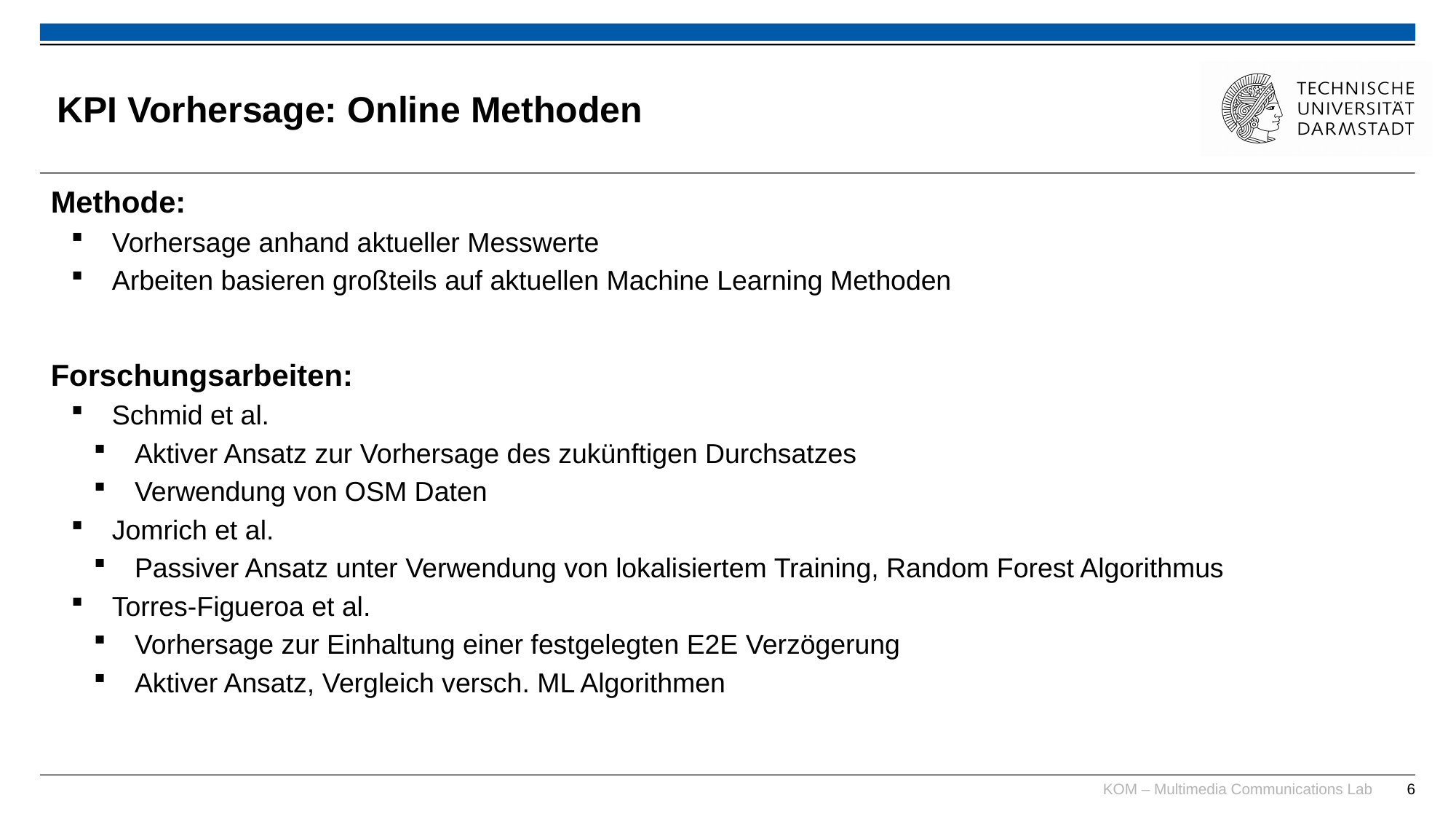

# KPI Vorhersage: Online Methoden
Methode:
Vorhersage anhand aktueller Messwerte
Arbeiten basieren großteils auf aktuellen Machine Learning Methoden

Forschungsarbeiten:
Schmid et al.
Aktiver Ansatz zur Vorhersage des zukünftigen Durchsatzes
Verwendung von OSM Daten
Jomrich et al.
Passiver Ansatz unter Verwendung von lokalisiertem Training, Random Forest Algorithmus
Torres-Figueroa et al.
Vorhersage zur Einhaltung einer festgelegten E2E Verzögerung
Aktiver Ansatz, Vergleich versch. ML Algorithmen